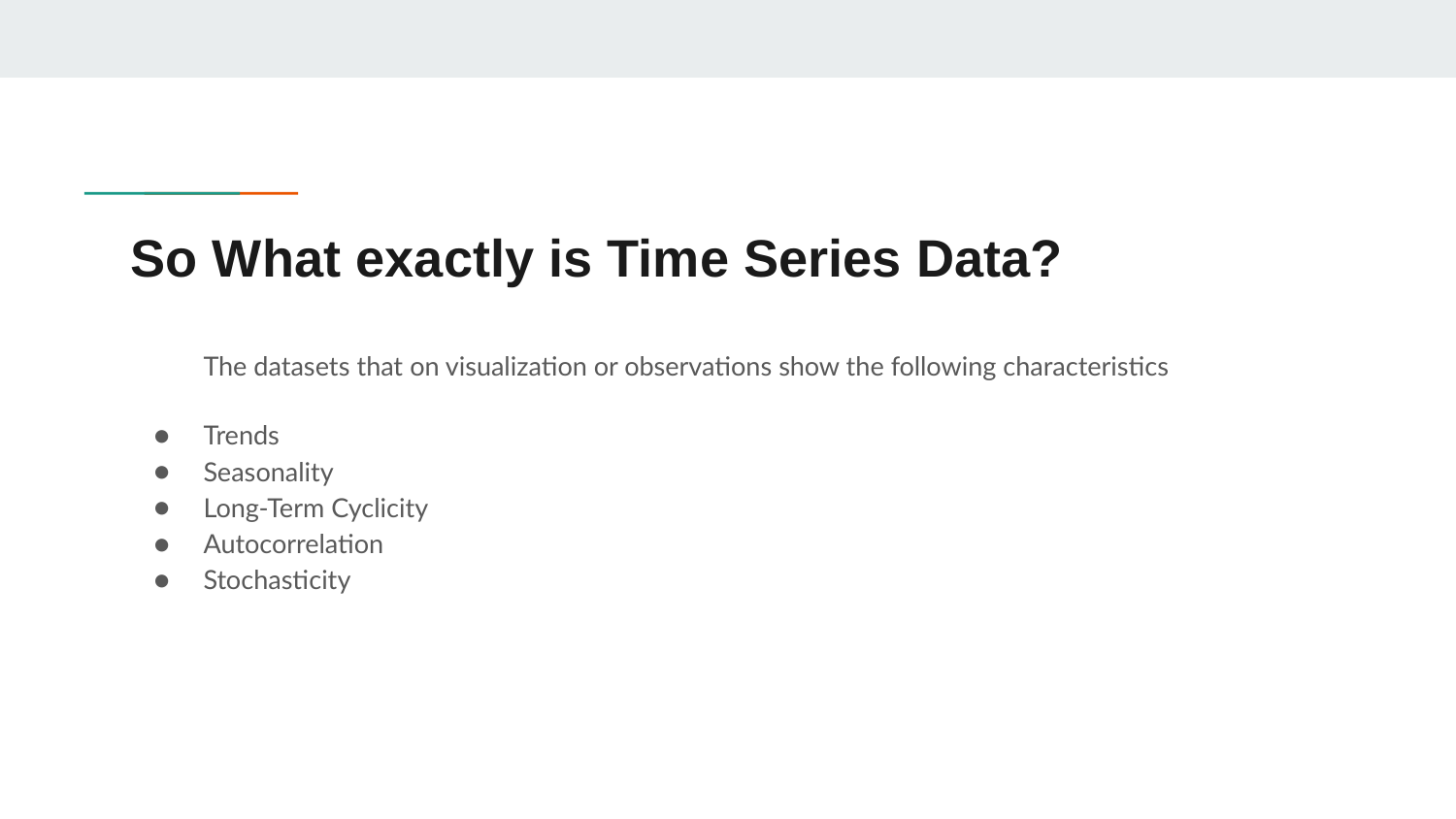

# So What exactly is Time Series Data?
The datasets that on visualization or observations show the following characteristics
Trends
Seasonality
Long-Term Cyclicity
Autocorrelation
Stochasticity